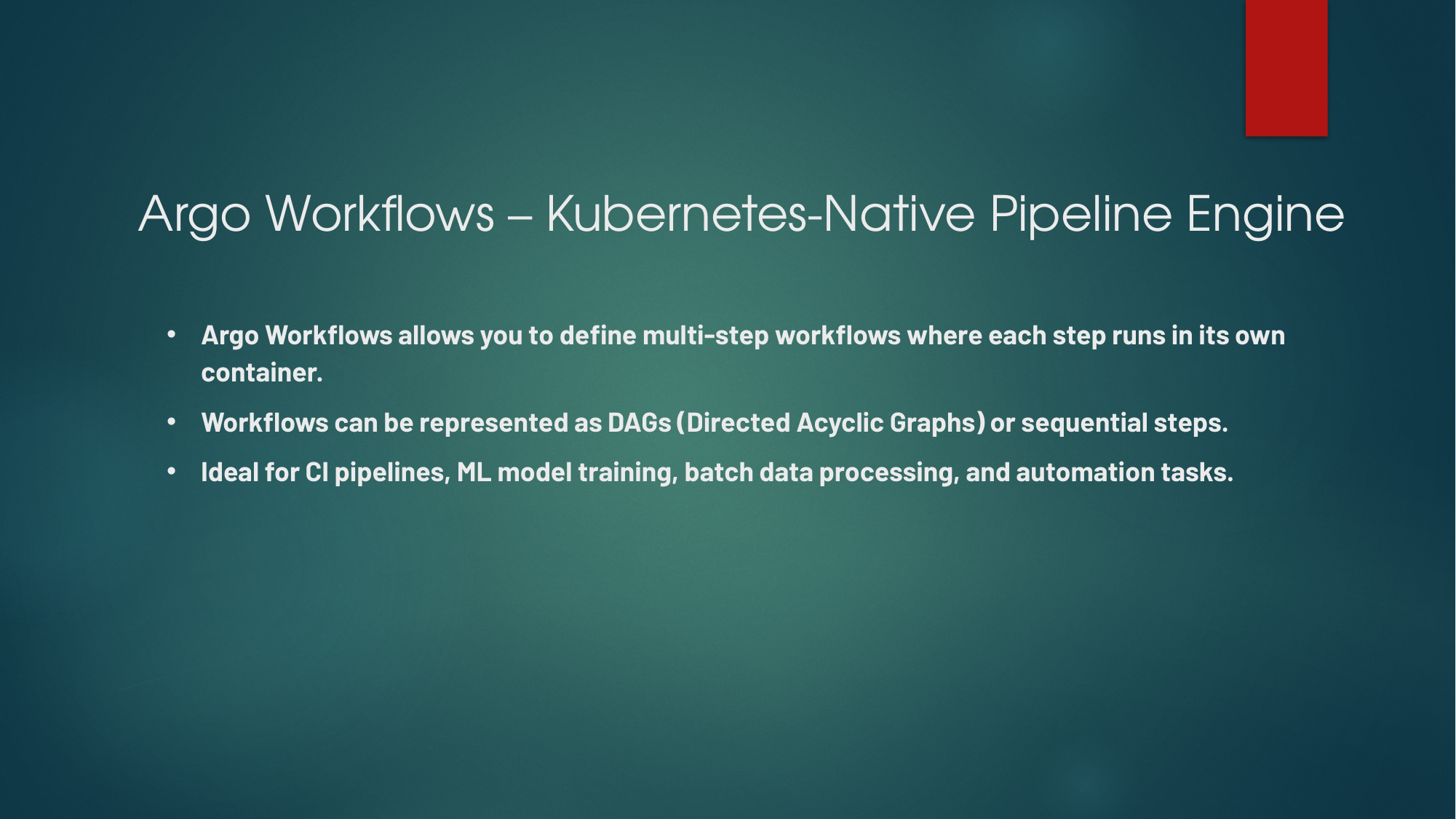

# Argo Workflows – Kubernetes-Native Pipeline Engine
Argo Workflows allows you to define multi-step workflows where each step runs in its own container.
Workflows can be represented as DAGs (Directed Acyclic Graphs) or sequential steps.
Ideal for CI pipelines, ML model training, batch data processing, and automation tasks.